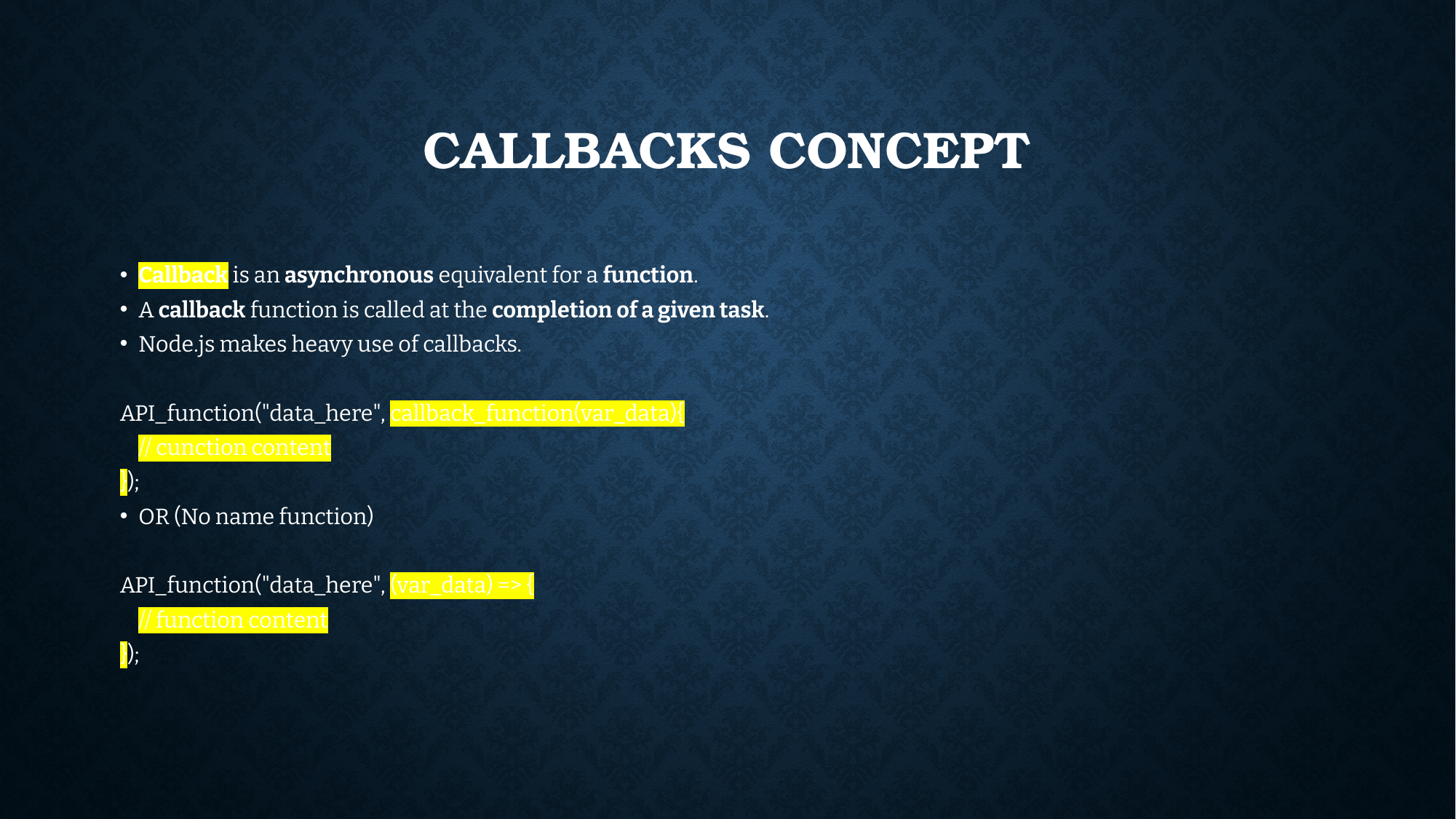

# Callbacks Concept
Callback is an asynchronous equivalent for a function.
A callback function is called at the completion of a given task.
Node.js makes heavy use of callbacks.

API_function("data_here", callback_function(var_data){
	// cunction content
});
OR (No name function)

API_function("data_here", (var_data) => {
	// function content
});